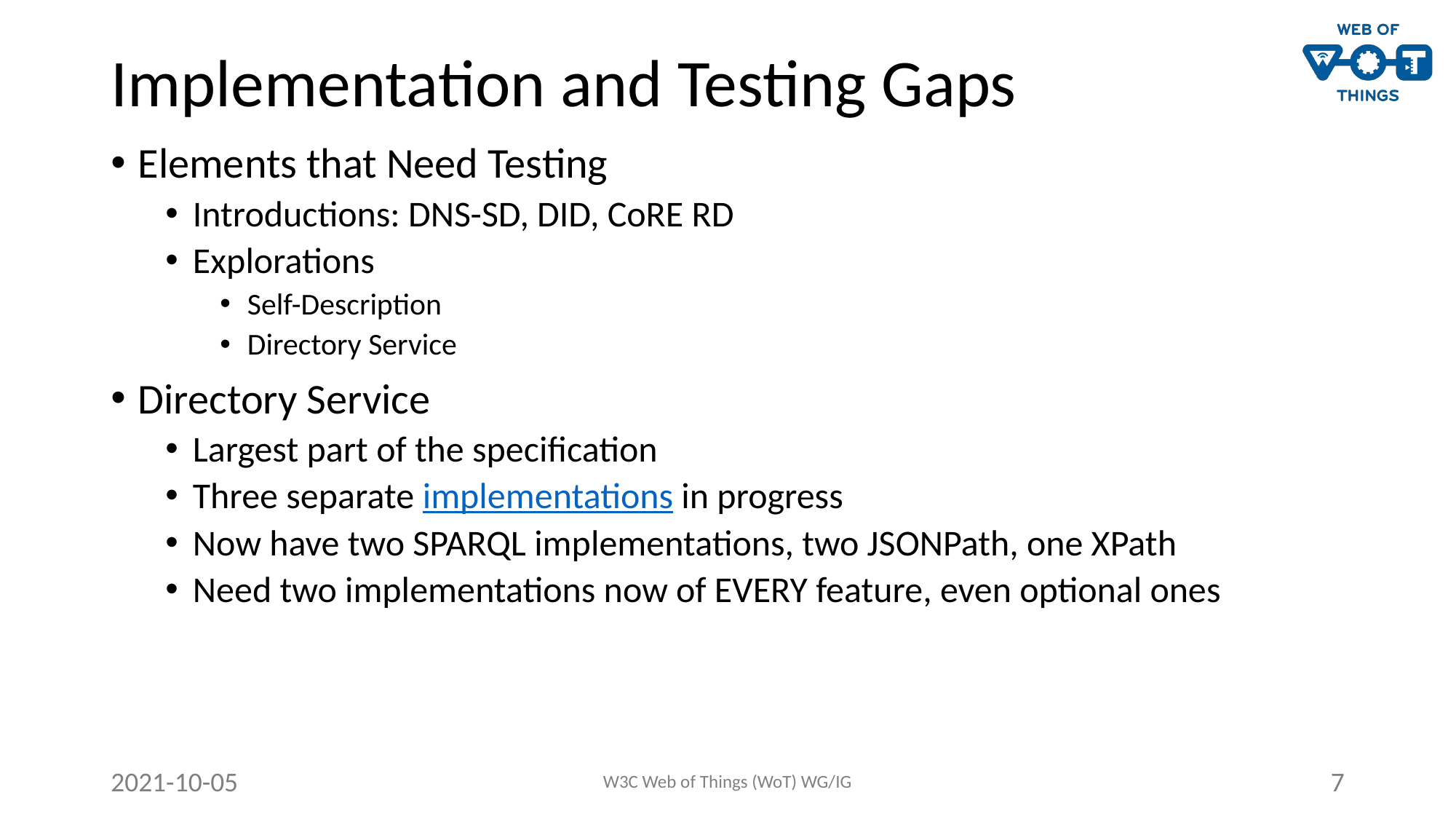

# Implementation and Testing Gaps
Elements that Need Testing
Introductions: DNS-SD, DID, CoRE RD
Explorations
Self-Description
Directory Service
Directory Service
Largest part of the specification
Three separate implementations in progress
Now have two SPARQL implementations, two JSONPath, one XPath
Need two implementations now of EVERY feature, even optional ones
2021-10-05
W3C Web of Things (WoT) WG/IG
7